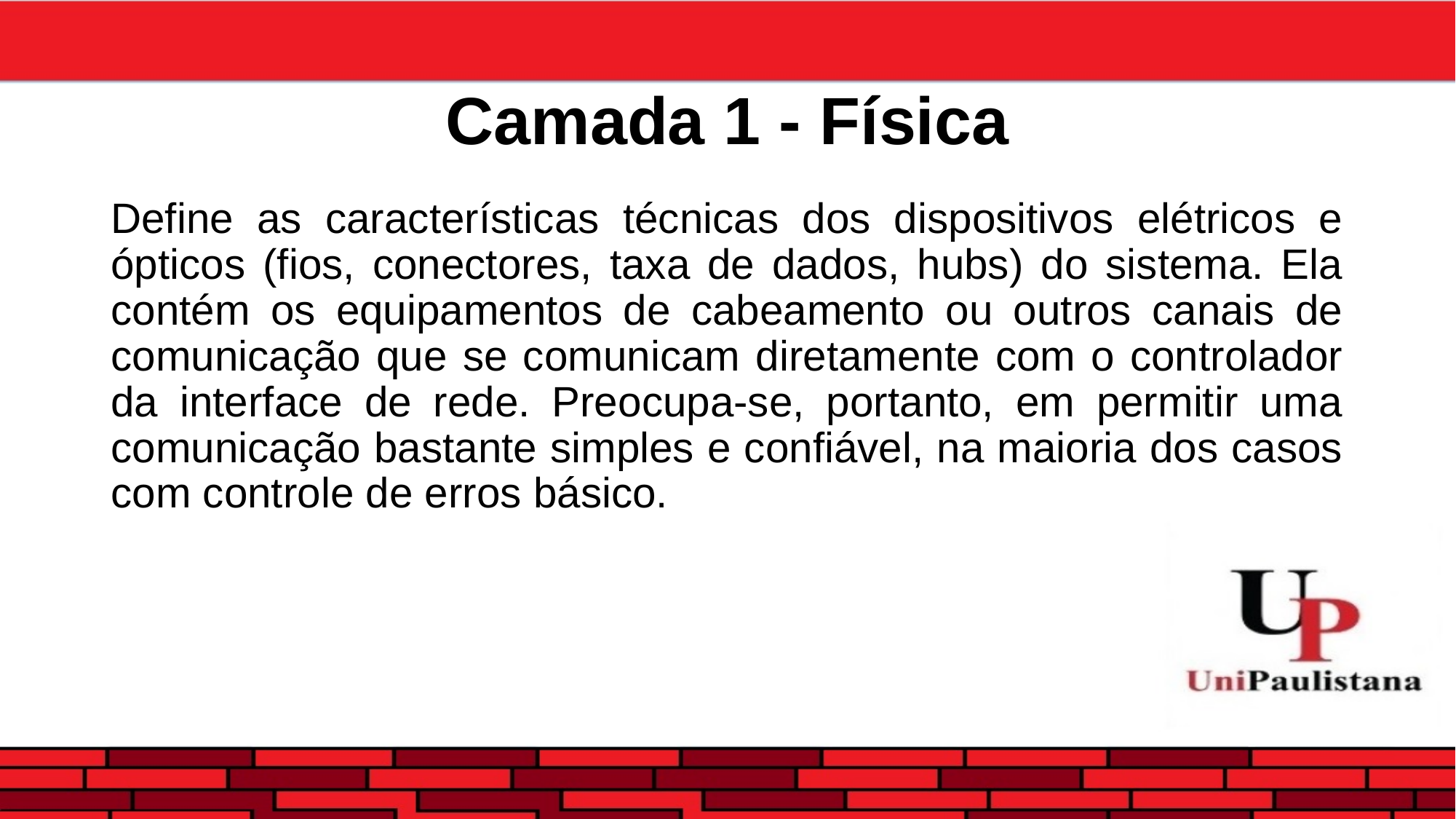

# Camada 1 - Física
Define as características técnicas dos dispositivos elétricos e ópticos (fios, conectores, taxa de dados, hubs) do sistema. Ela contém os equipamentos de cabeamento ou outros canais de comunicação que se comunicam diretamente com o controlador da interface de rede. Preocupa-se, portanto, em permitir uma comunicação bastante simples e confiável, na maioria dos casos com controle de erros básico.